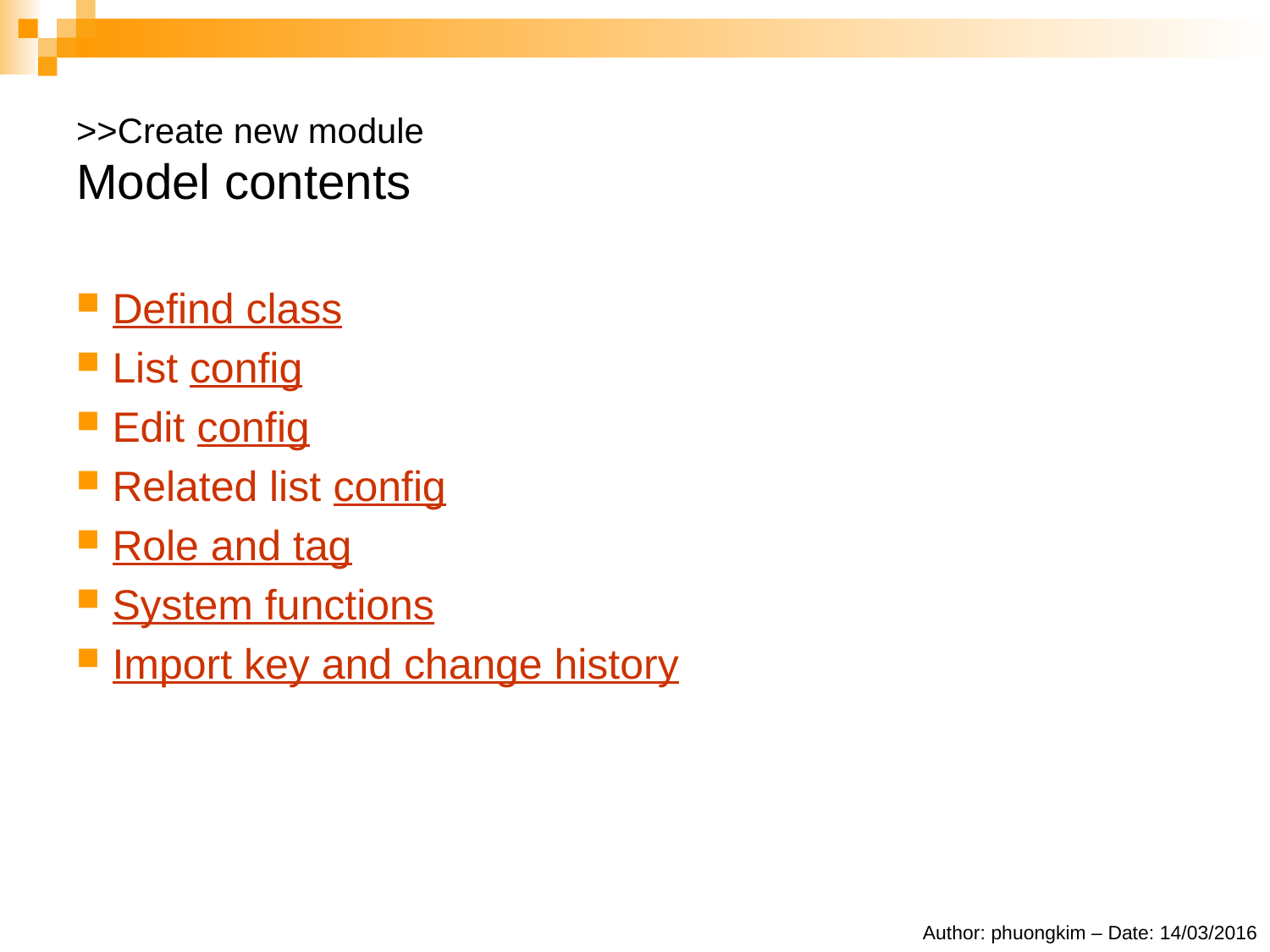

# >>Create new module Model contents
 Defind class
 List config
 Edit config
 Related list config
 Role and tag
 System functions
 Import key and change history

Author: phuongkim – Date: 14/03/2016